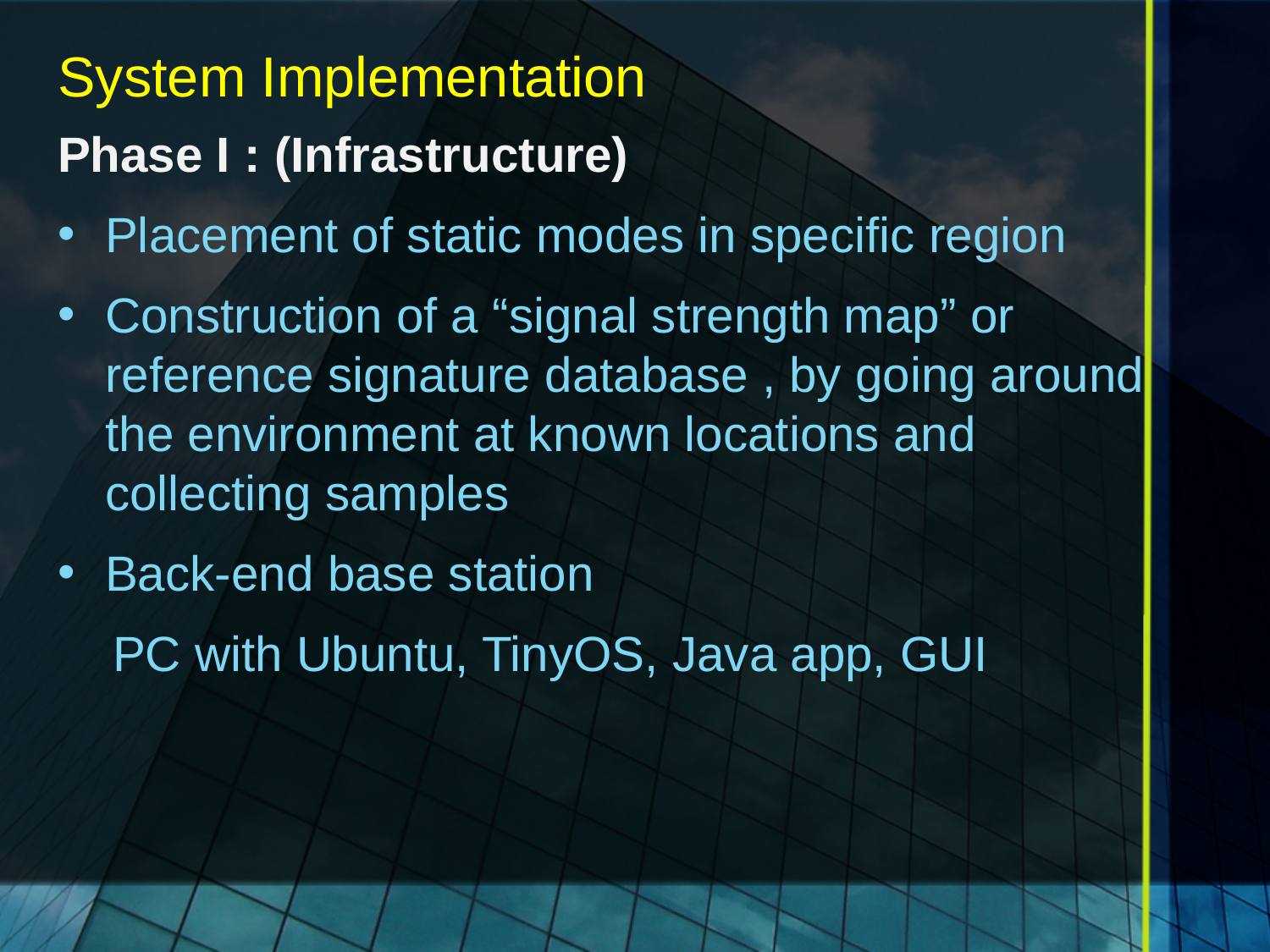

# System Implementation
Phase I : (Infrastructure)
Placement of static modes in specific region
Construction of a “signal strength map” or reference signature database , by going around the environment at known locations and collecting samples
Back-end base station
    PC with Ubuntu, TinyOS, Java app, GUI